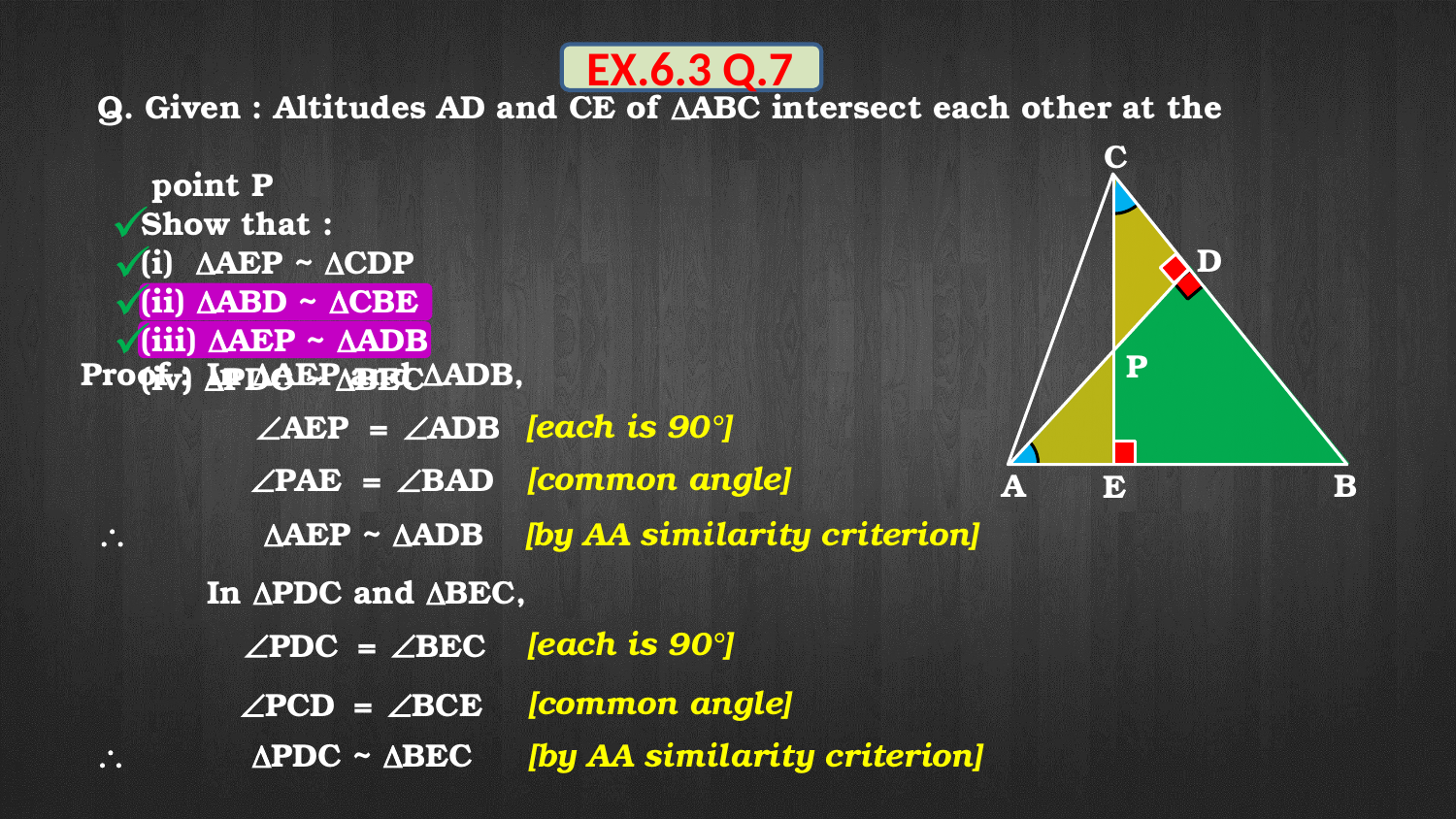

EX.6.3 Q.7

Q. Given : Altitudes AD and CE of ΔABC intersect each other at the
     point P
    Show that :
    (i)  ΔAEP ~ ΔCDP
    (ii) ΔABD ~ ΔCBE
    (iii) ΔAEP ~ ΔADB
    (iv) ΔPDC ~ ΔBEC
C

D

P

A
B
E

Proof :
In ΔAEP and ΔADB,

[each is 90°]
∠AEP
=
∠ADB

[common angle]
∠PAE
=
∠BAD
∴
 ΔAEP ~ ΔADB
[by AA similarity criterion]
In ΔPDC and ΔBEC,
[each is 90°]
∠PDC
=
∠BEC
[common angle]
∠PCD
=
∠BCE
∴
 ΔPDC ~ ΔBEC
[by AA similarity criterion]